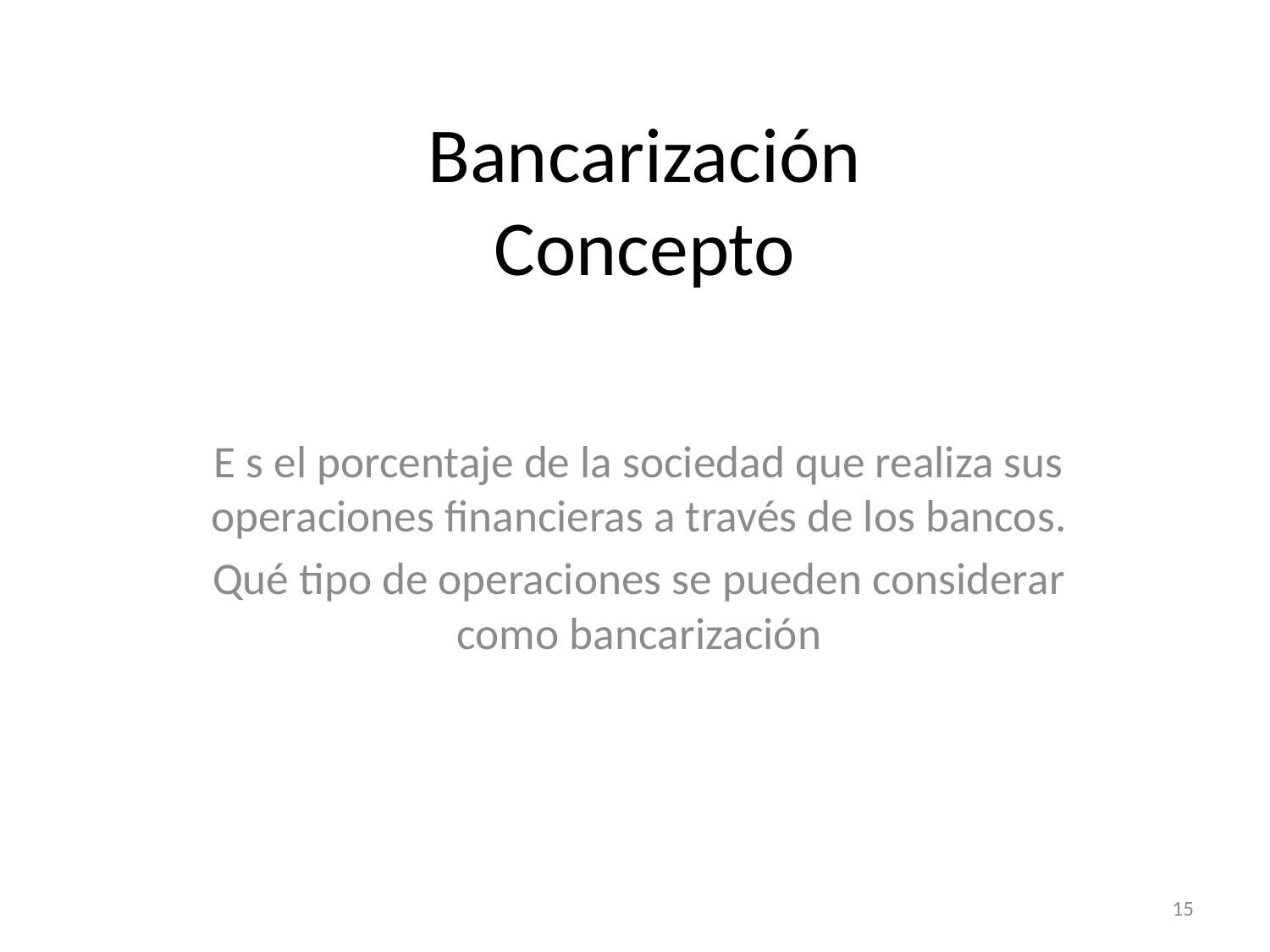

# Bancarización Concepto
E s el porcentaje de la sociedad que realiza sus operaciones financieras a través de los bancos.
Qué tipo de operaciones se pueden considerar como bancarización

15